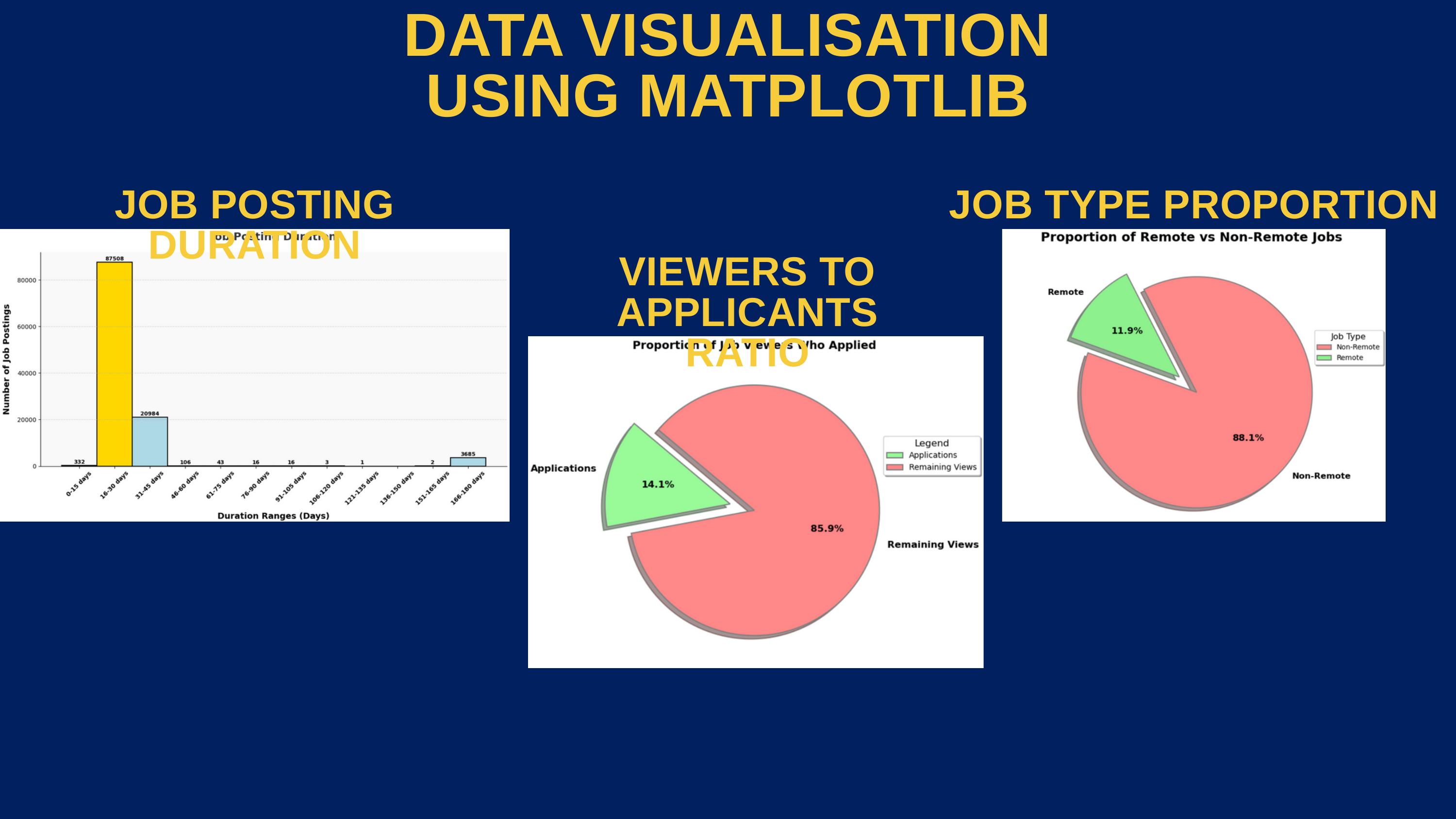

DATA VISUALISATION USING MATPLOTLIB
JOB POSTING DURATION
JOB TYPE PROPORTION

VIEWERS TO APPLICANTS RATIO